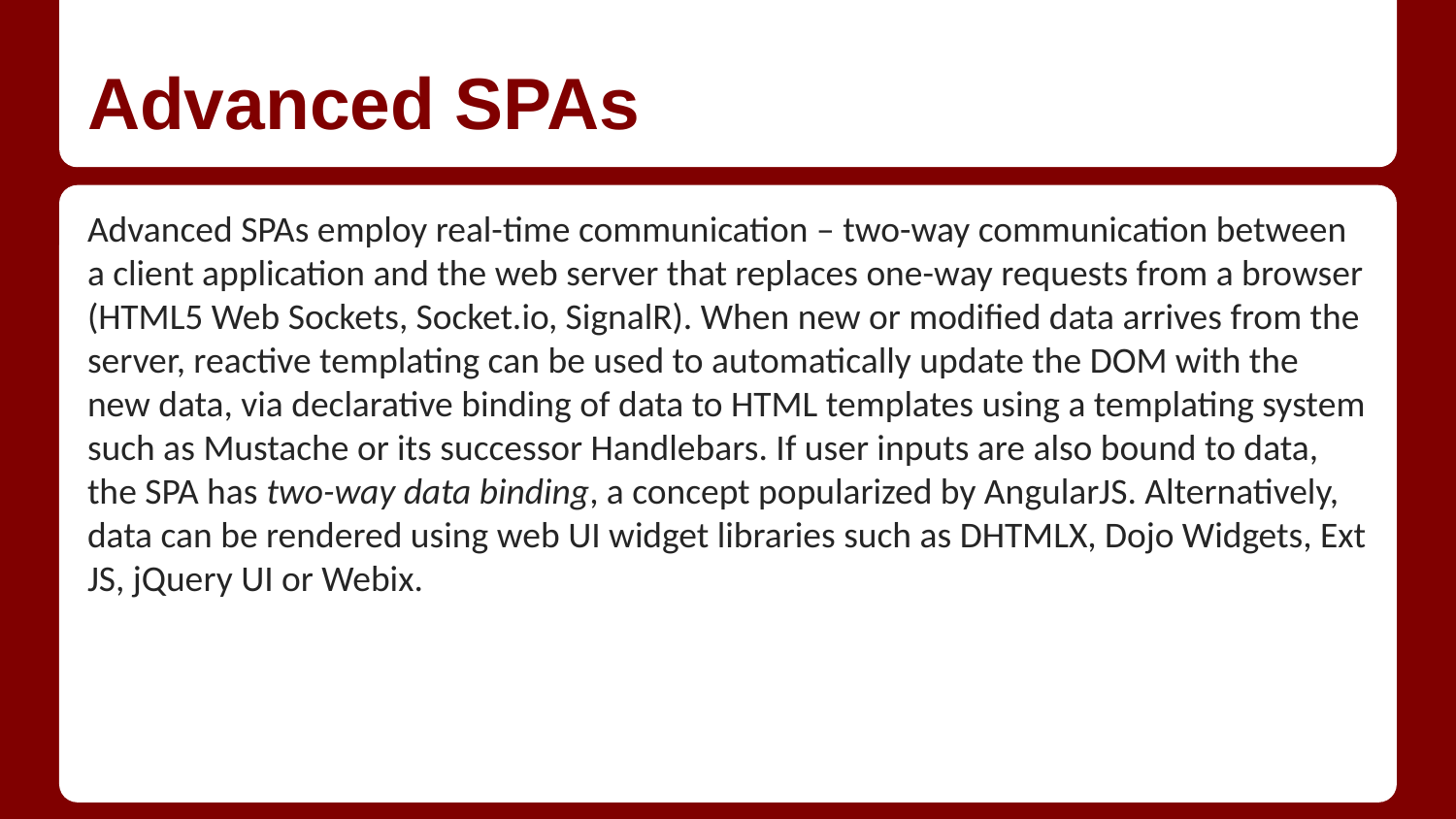

# Advanced SPAs
Advanced SPAs employ real-time communication – two-way communication between a client application and the web server that replaces one-way requests from a browser (HTML5 Web Sockets, Socket.io, SignalR). When new or modified data arrives from the server, reactive templating can be used to automatically update the DOM with the new data, via declarative binding of data to HTML templates using a templating system such as Mustache or its successor Handlebars. If user inputs are also bound to data, the SPA has two-way data binding, a concept popularized by AngularJS. Alternatively, data can be rendered using web UI widget libraries such as DHTMLX, Dojo Widgets, Ext JS, jQuery UI or Webix.